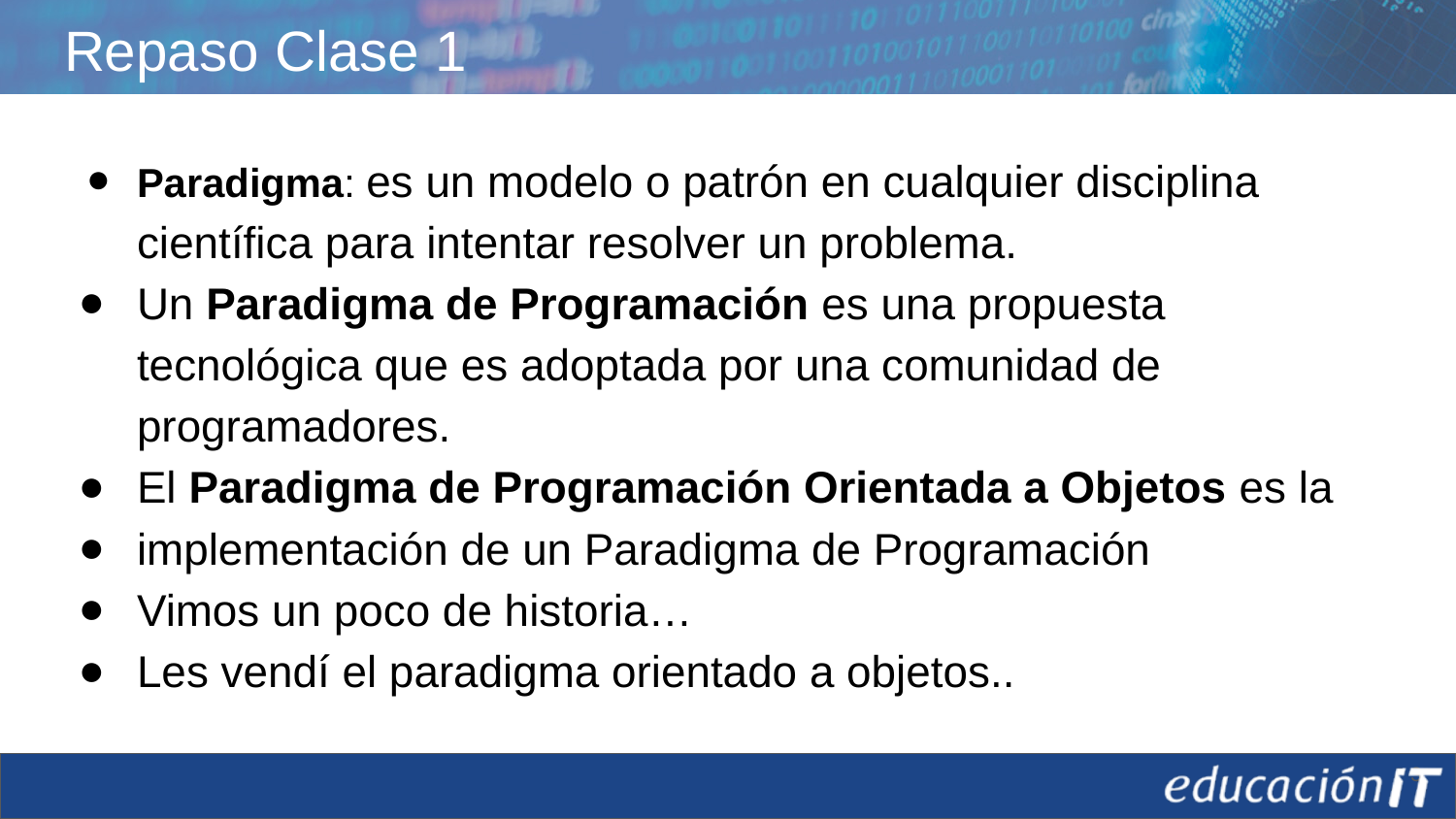

# Repaso Clase 1
Paradigma: es un modelo o patrón en cualquier disciplina científica para intentar resolver un problema.
Un Paradigma de Programación es una propuesta  tecnológica que es adoptada por una comunidad de  programadores.
El Paradigma de Programación Orientada a Objetos es la
implementación de un Paradigma de Programación
Vimos un poco de historia…
Les vendí el paradigma orientado a objetos..